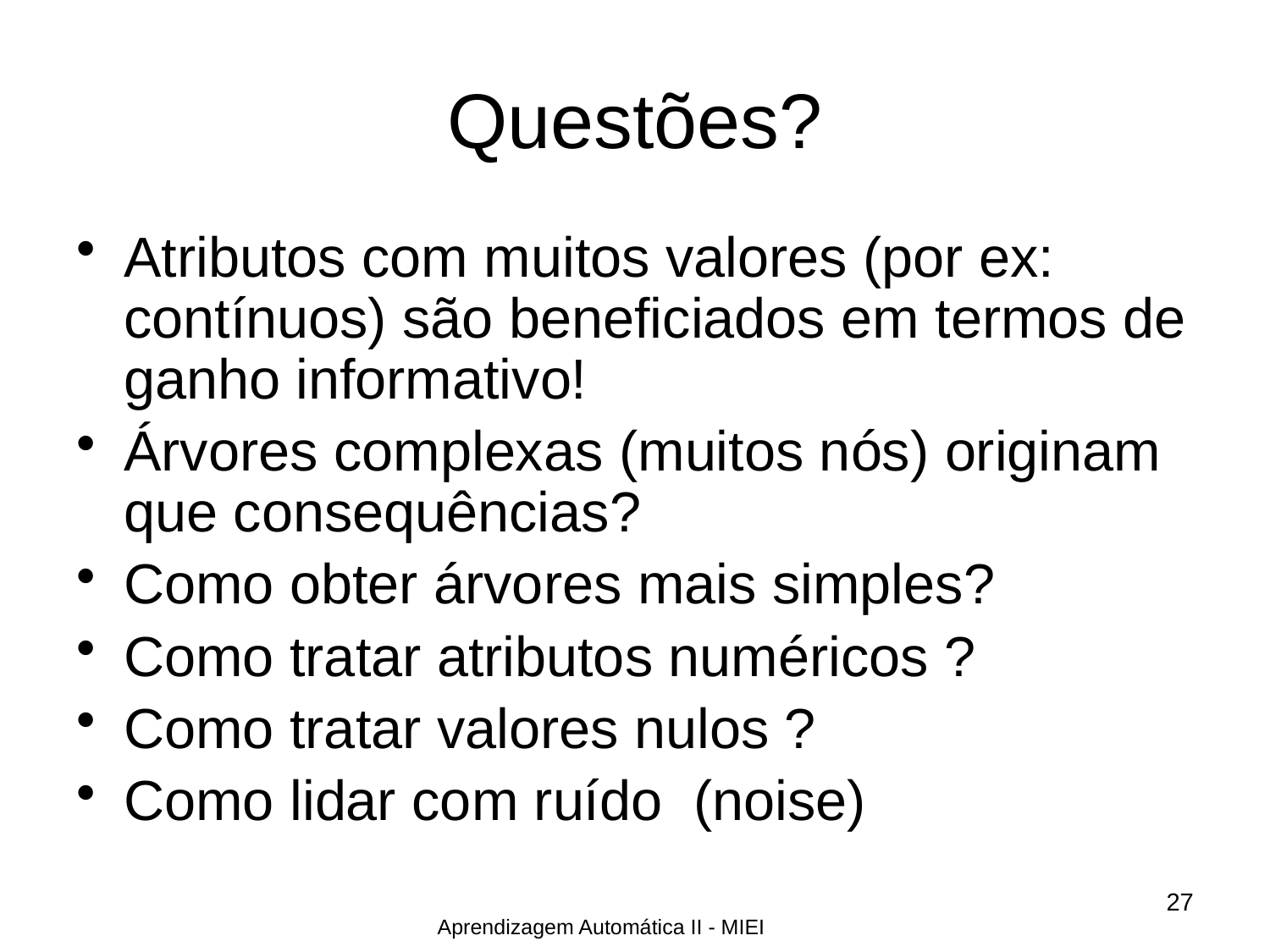

# Questões?
Atributos com muitos valores (por ex: contínuos) são beneficiados em termos de ganho informativo!
Árvores complexas (muitos nós) originam que consequências?
Como obter árvores mais simples?
Como tratar atributos numéricos ?
Como tratar valores nulos ?
Como lidar com ruído  (noise)
27